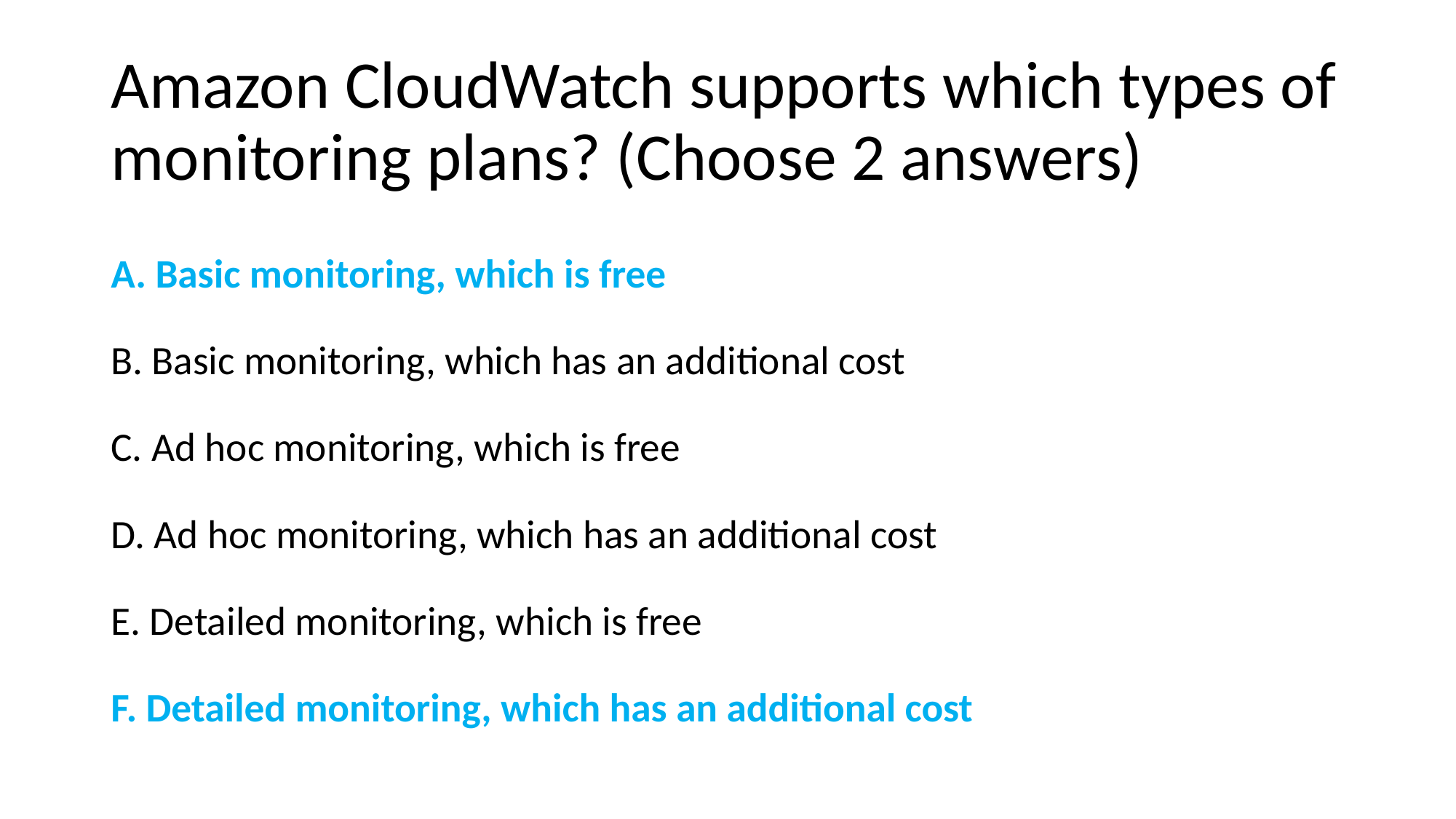

# Amazon CloudWatch supports which types of monitoring plans? (Choose 2 answers)
A. Basic monitoring, which is free
B. Basic monitoring, which has an additional cost
C. Ad hoc monitoring, which is free
D. Ad hoc monitoring, which has an additional cost
E. Detailed monitoring, which is free
F. Detailed monitoring, which has an additional cost